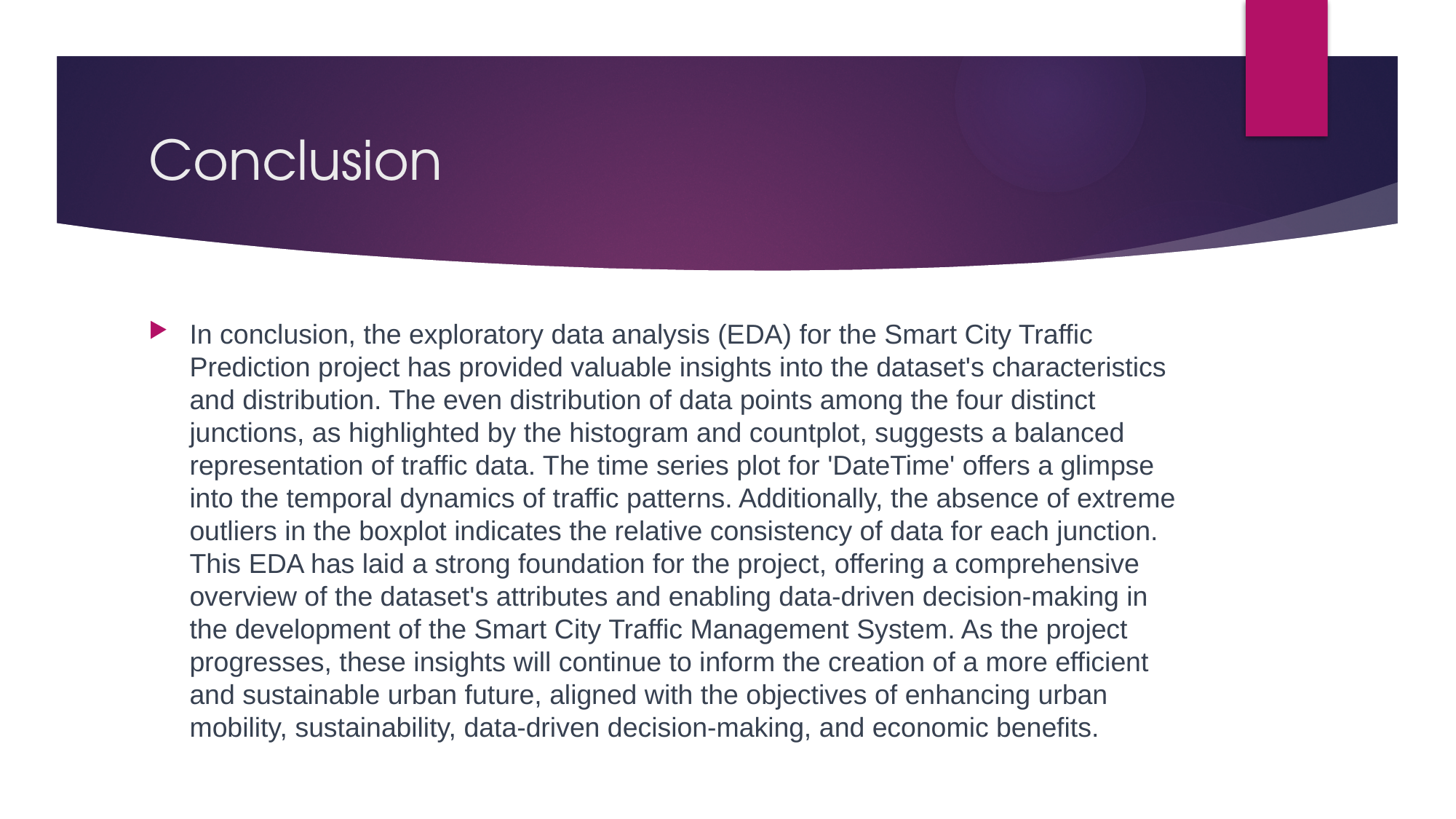

# Conclusion
In conclusion, the exploratory data analysis (EDA) for the Smart City Traffic Prediction project has provided valuable insights into the dataset's characteristics and distribution. The even distribution of data points among the four distinct junctions, as highlighted by the histogram and countplot, suggests a balanced representation of traffic data. The time series plot for 'DateTime' offers a glimpse into the temporal dynamics of traffic patterns. Additionally, the absence of extreme outliers in the boxplot indicates the relative consistency of data for each junction. This EDA has laid a strong foundation for the project, offering a comprehensive overview of the dataset's attributes and enabling data-driven decision-making in the development of the Smart City Traffic Management System. As the project progresses, these insights will continue to inform the creation of a more efficient and sustainable urban future, aligned with the objectives of enhancing urban mobility, sustainability, data-driven decision-making, and economic benefits.